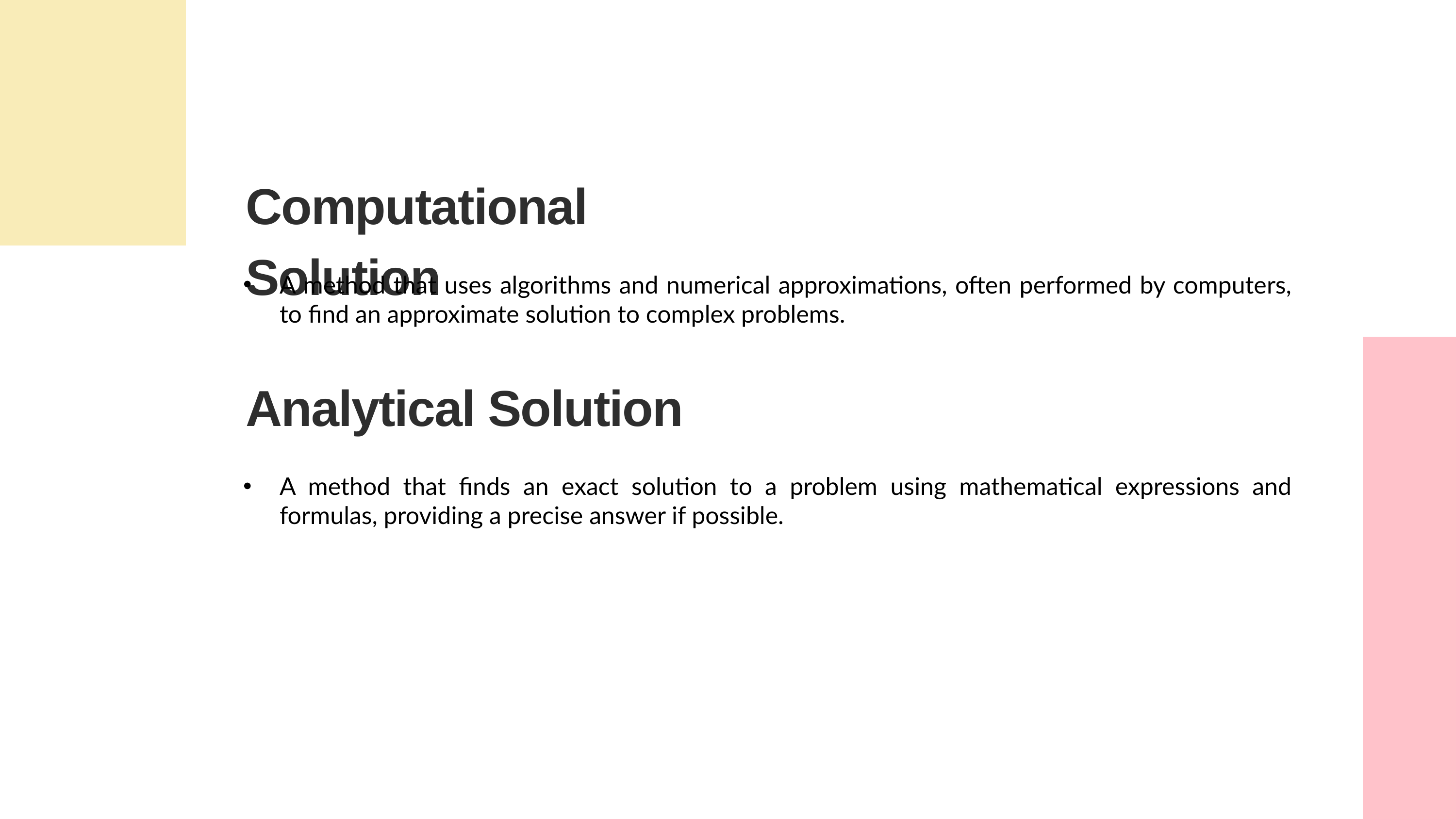

Computational Solution
A method that uses algorithms and numerical approximations, often performed by computers, to find an approximate solution to complex problems.

Analytical Solution
A method that finds an exact solution to a problem using mathematical expressions and formulas, providing a precise answer if possible.